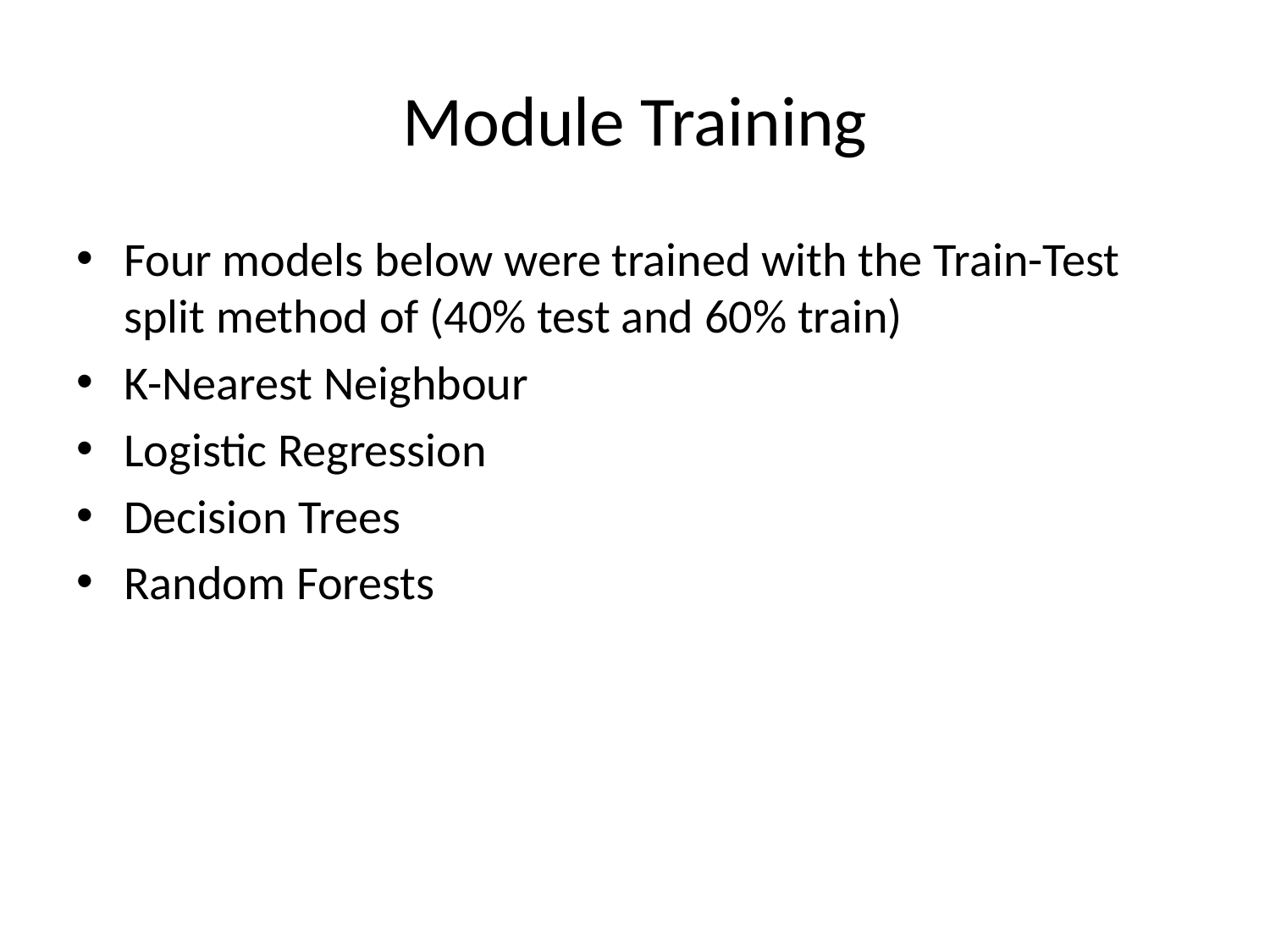

# Module Training
Four models below were trained with the Train-Test split method of (40% test and 60% train)
K-Nearest Neighbour
Logistic Regression
Decision Trees
Random Forests